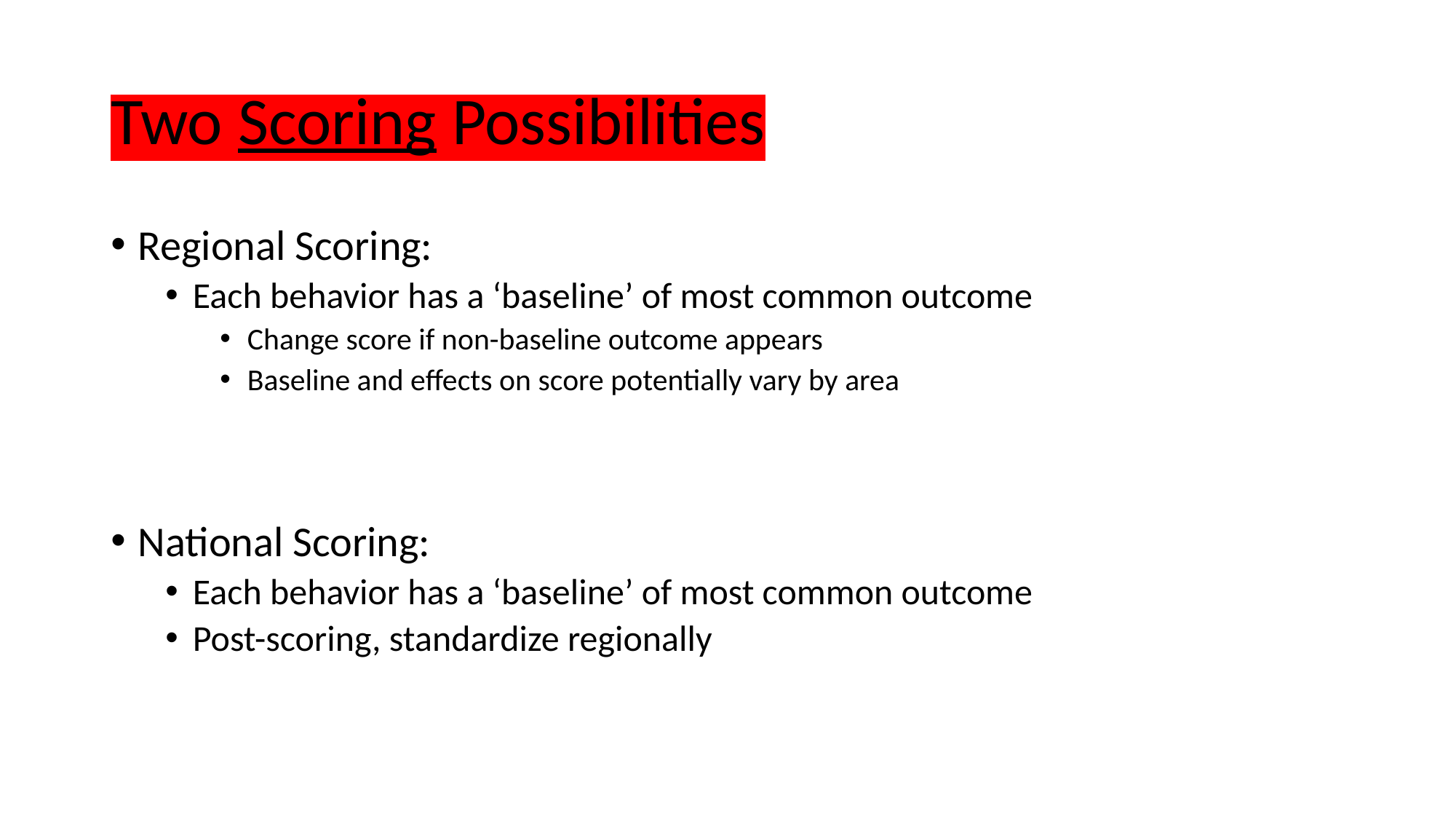

# Two Scoring Possibilities
Regional Scoring:
Each behavior has a ‘baseline’ of most common outcome
Change score if non-baseline outcome appears
Baseline and effects on score potentially vary by area

National Scoring:
Each behavior has a ‘baseline’ of most common outcome
Post-scoring, standardize regionally